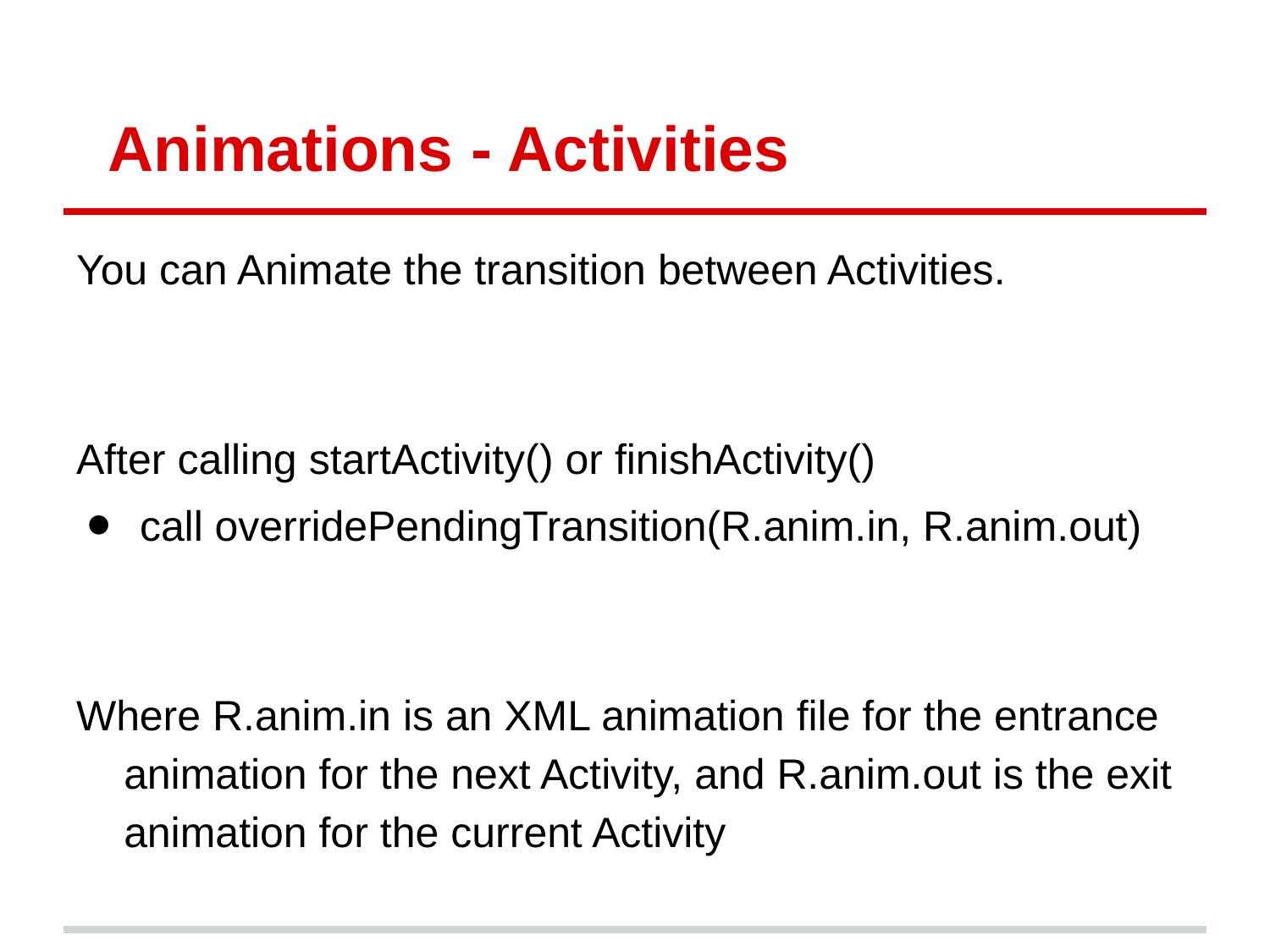

# Animations - Activities
You can Animate the transition between Activities.

After calling startActivity() or finishActivity()
call overridePendingTransition(R.anim.in, R.anim.out)

Where R.anim.in is an XML animation file for the entrance animation for the next Activity, and R.anim.out is the exit animation for the current Activity